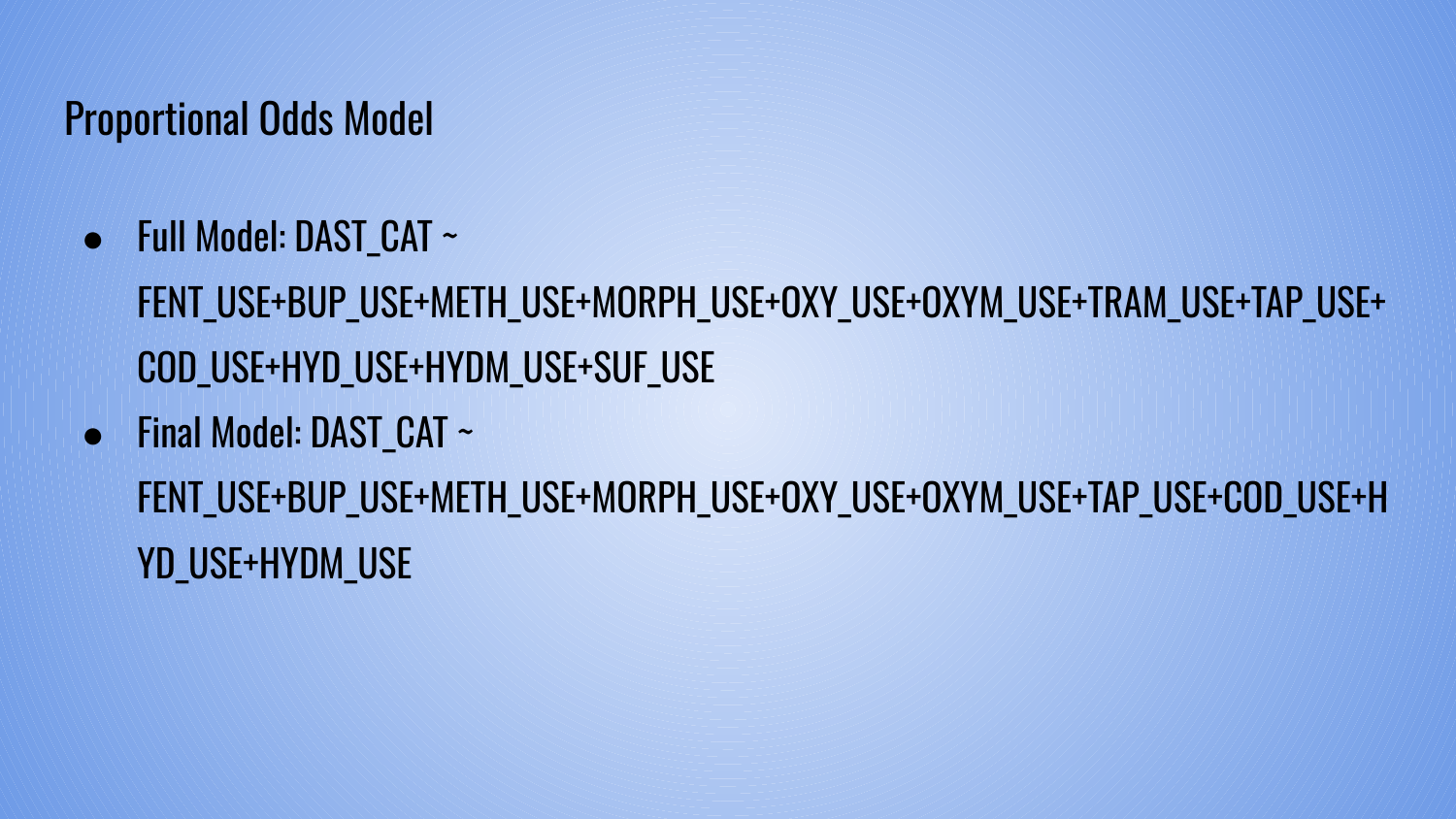

# Proportional Odds Model
Full Model: DAST_CAT ~ FENT_USE+BUP_USE+METH_USE+MORPH_USE+OXY_USE+OXYM_USE+TRAM_USE+TAP_USE+COD_USE+HYD_USE+HYDM_USE+SUF_USE
Final Model: DAST_CAT ~ FENT_USE+BUP_USE+METH_USE+MORPH_USE+OXY_USE+OXYM_USE+TAP_USE+COD_USE+HYD_USE+HYDM_USE